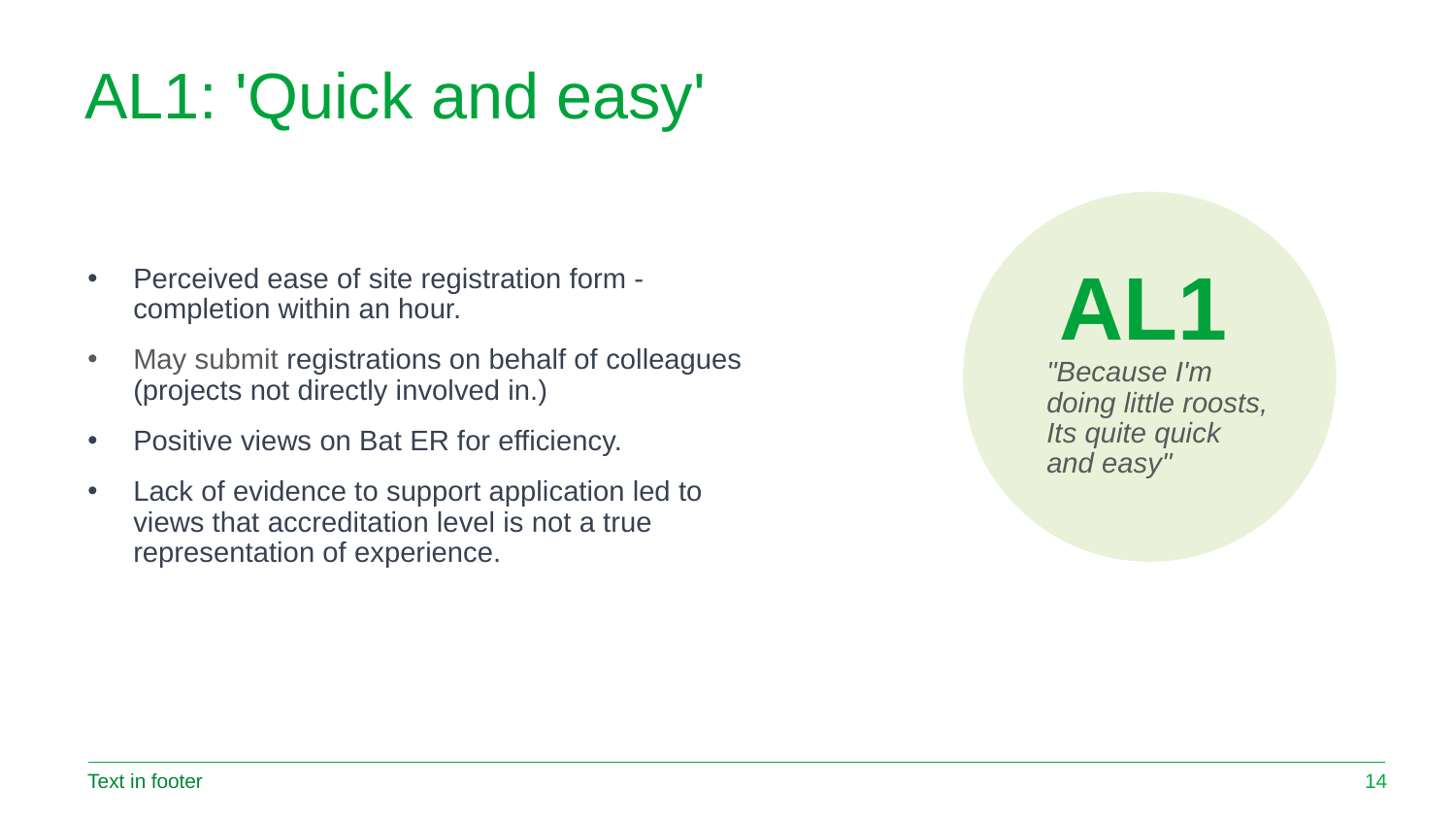

# AL1: 'Quick and easy'

AL1
Perceived ease of site registration form - completion within an hour.
May submit registrations on behalf of colleagues (projects not directly involved in.)
Positive views on Bat ER for efficiency.
Lack of evidence to support application led to views that accreditation level is not a true representation of experience.

"Because I'm doing little roosts, Its quite quick and easy"

Text in footer
14